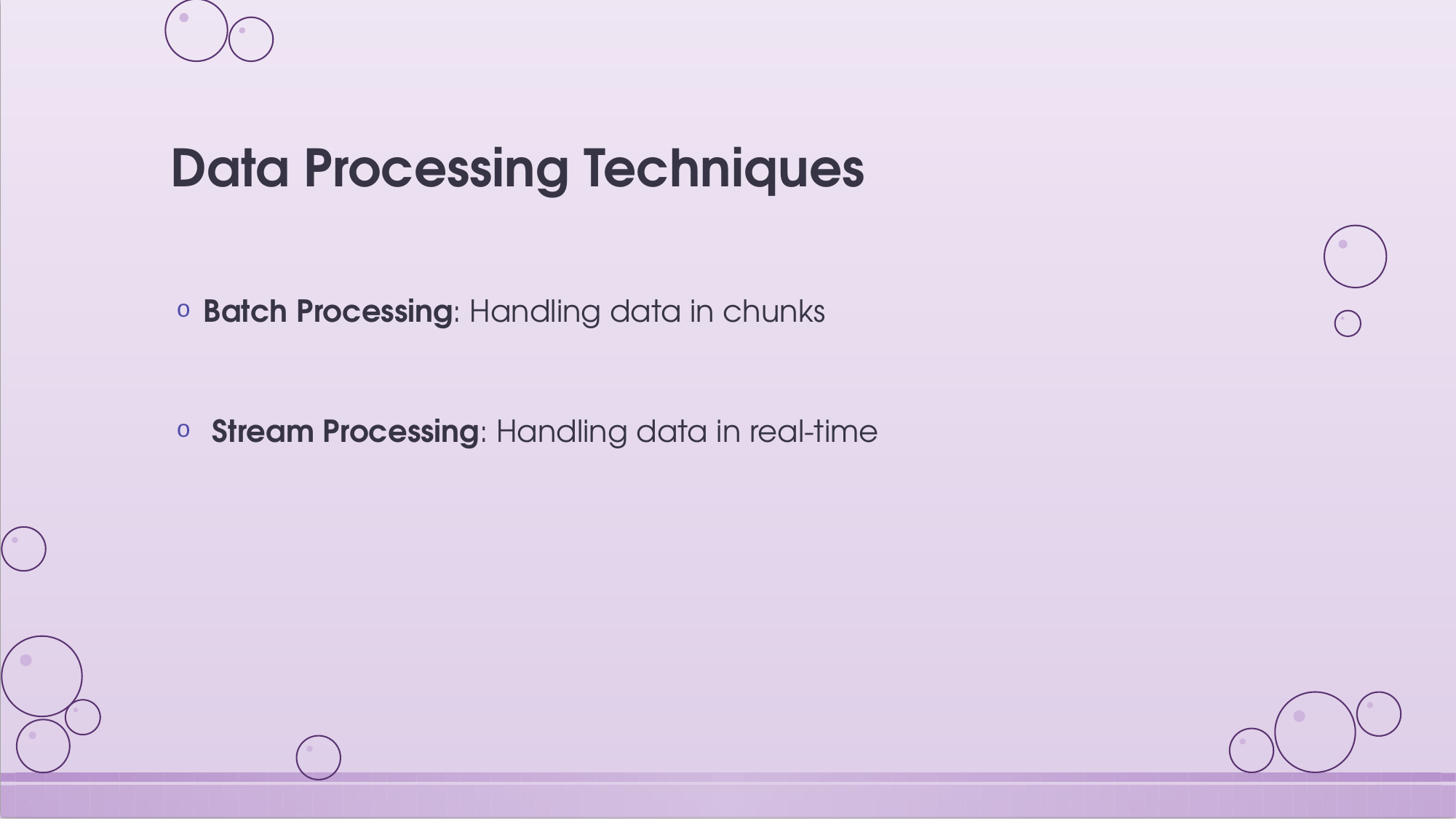

# Data Processing Techniques

Batch Processing: Handling data in chunks

 Stream Processing: Handling data in real-time